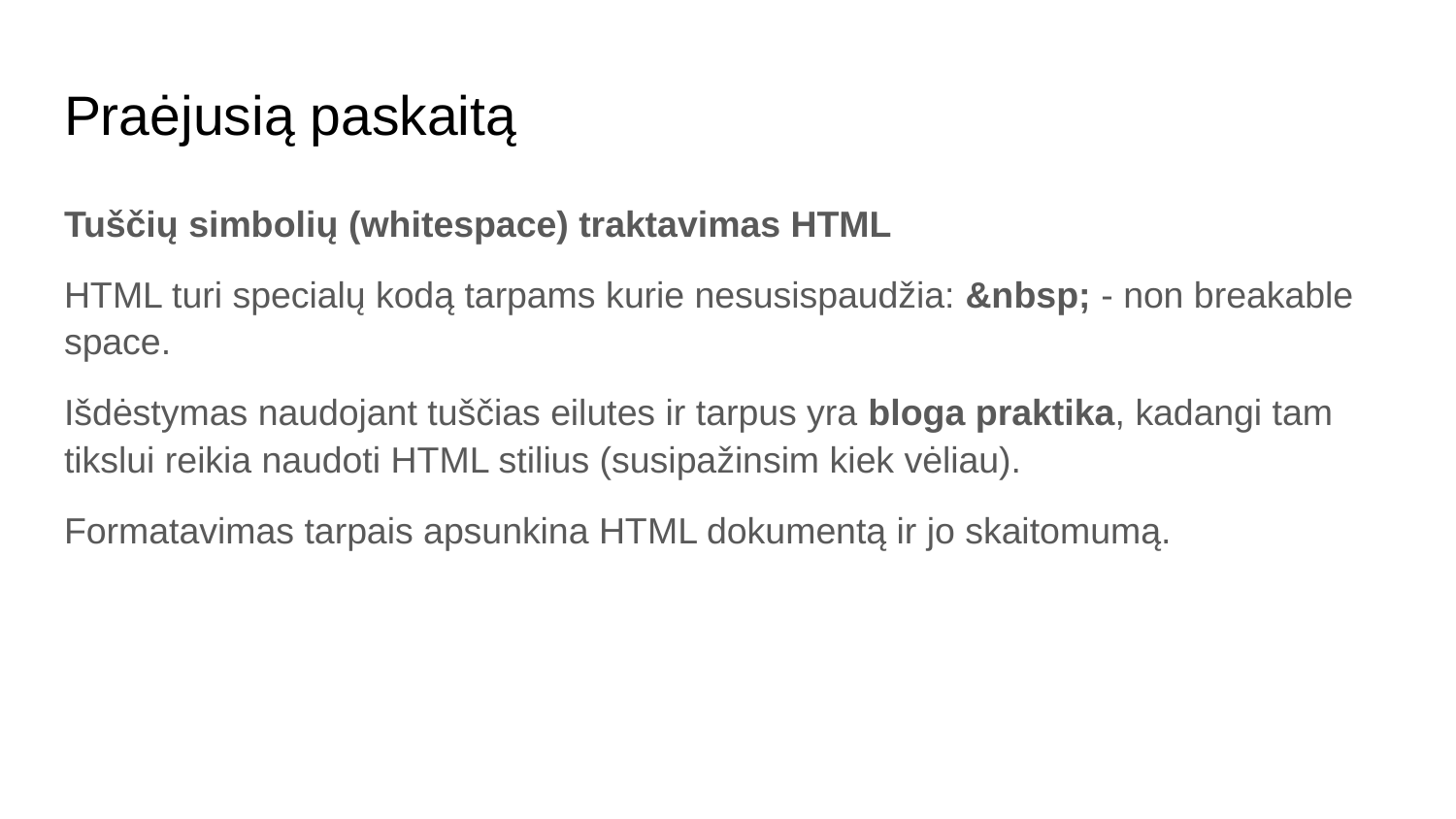

# Praėjusią paskaitą

Tuščių simbolių (whitespace) traktavimas HTML
HTML turi specialų kodą tarpams kurie nesusispaudžia: &nbsp; - non breakable space.
Išdėstymas naudojant tuščias eilutes ir tarpus yra bloga praktika, kadangi tam tikslui reikia naudoti HTML stilius (susipažinsim kiek vėliau).
Formatavimas tarpais apsunkina HTML dokumentą ir jo skaitomumą.